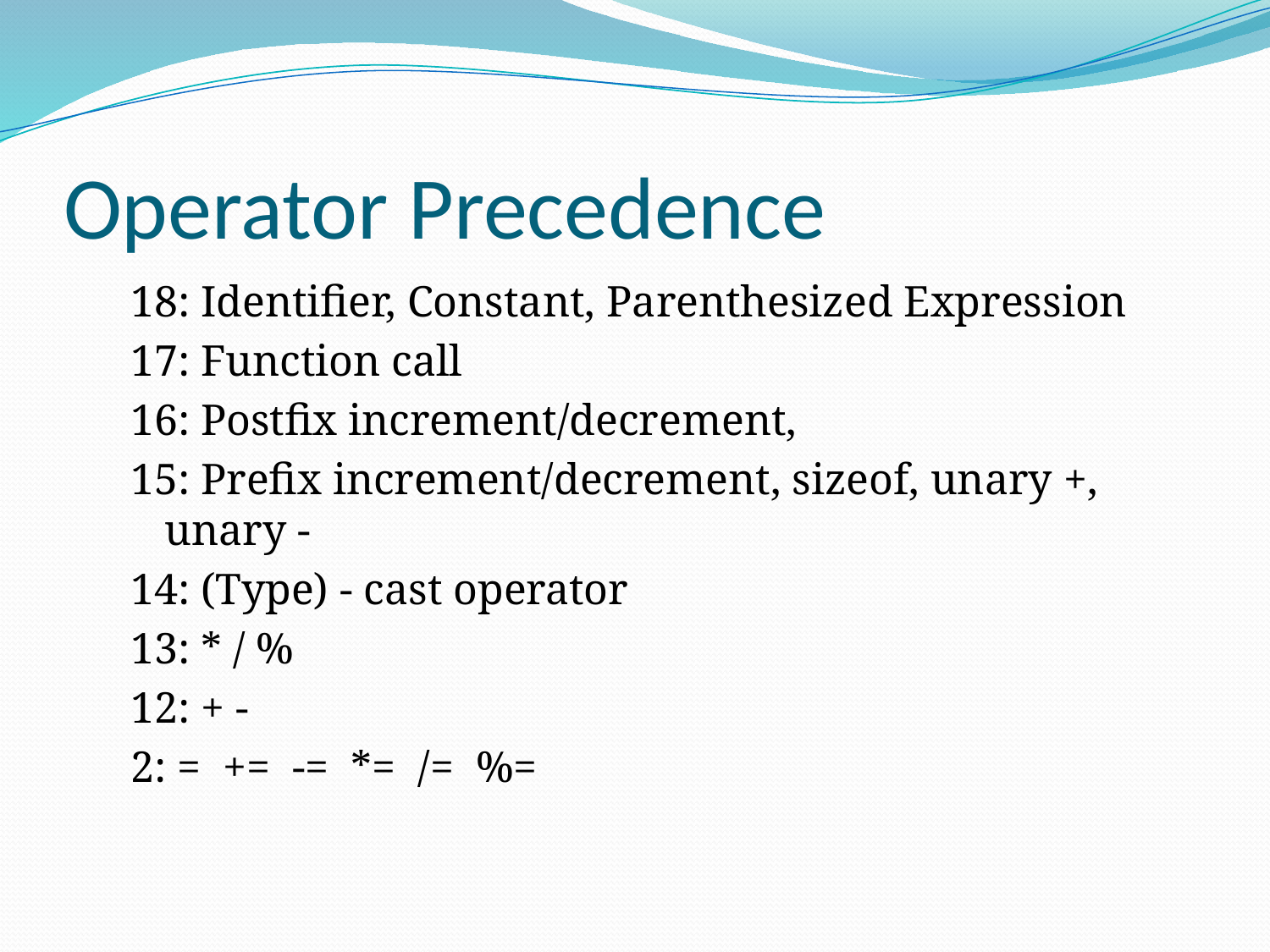

# Operator Precedence
18: Identifier, Constant, Parenthesized Expression
17: Function call
16: Postfix increment/decrement,
15: Prefix increment/decrement, sizeof, unary +, unary -
14: (Type) - cast operator
13: * / %
12: + -
2: =  +=  -=  *=  /=  %=